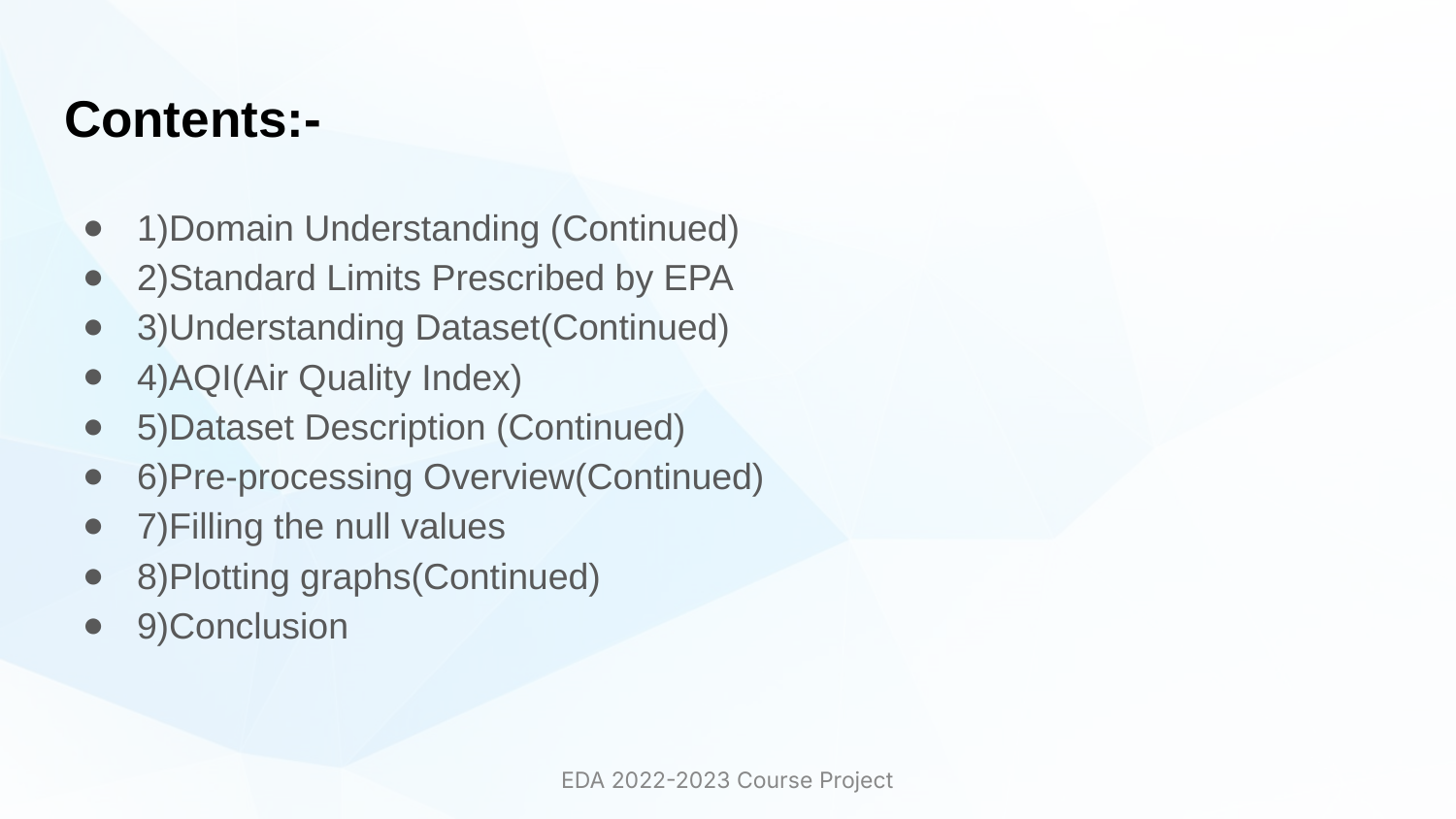

# Contents:-
1)Domain Understanding (Continued)
2)Standard Limits Prescribed by EPA
3)Understanding Dataset(Continued)
4)AQI(Air Quality Index)
5)Dataset Description (Continued)
6)Pre-processing Overview(Continued)
7)Filling the null values
8)Plotting graphs(Continued)
9)Conclusion